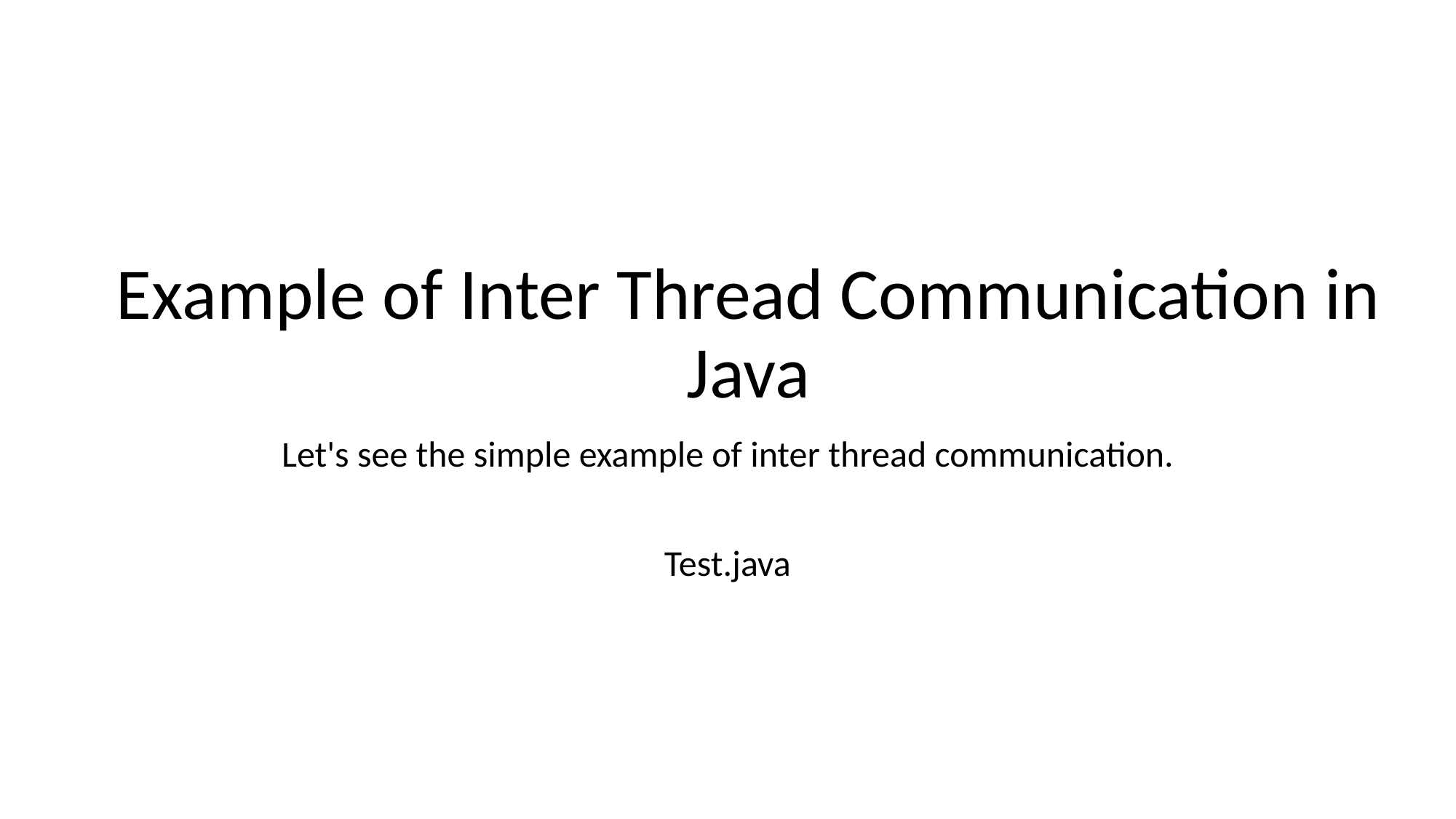

# Example of Inter Thread Communication in Java
Let's see the simple example of inter thread communication.

Test.java